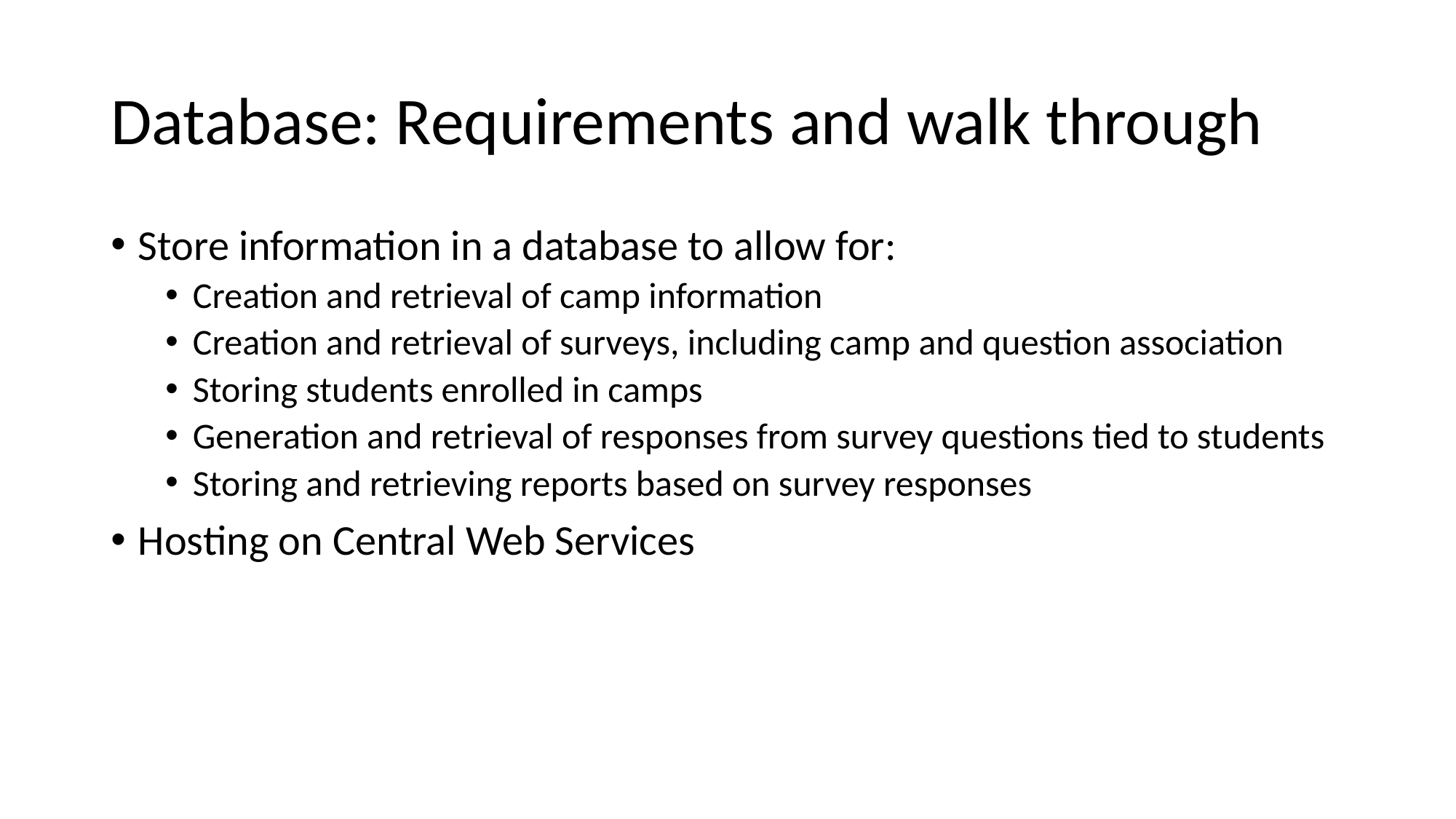

# Database: Requirements and walk through
Store information in a database to allow for:
Creation and retrieval of camp information
Creation and retrieval of surveys, including camp and question association
Storing students enrolled in camps
Generation and retrieval of responses from survey questions tied to students
Storing and retrieving reports based on survey responses
Hosting on Central Web Services